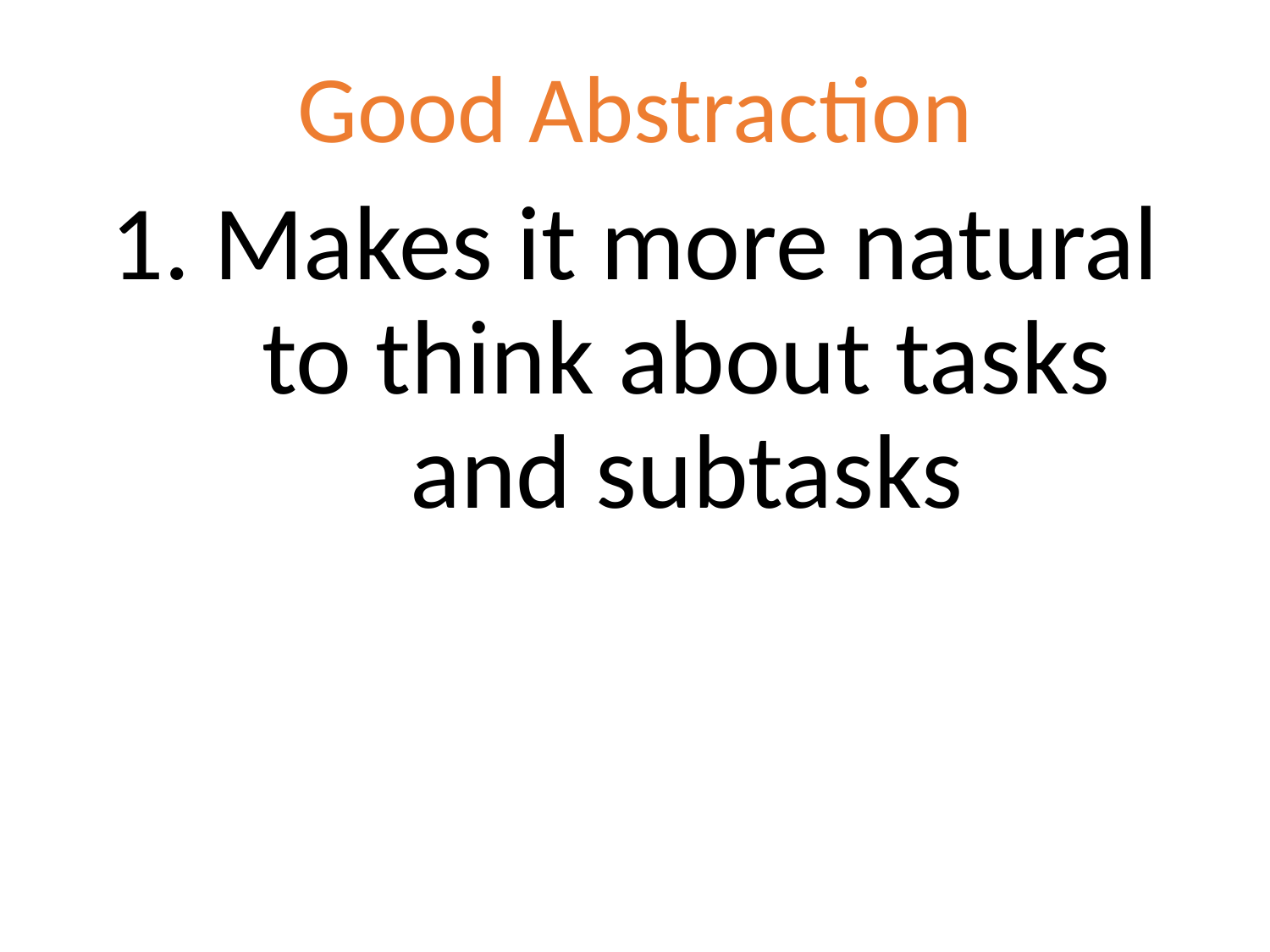

# Good Abstraction
Makes it more natural to think about tasks and subtasks